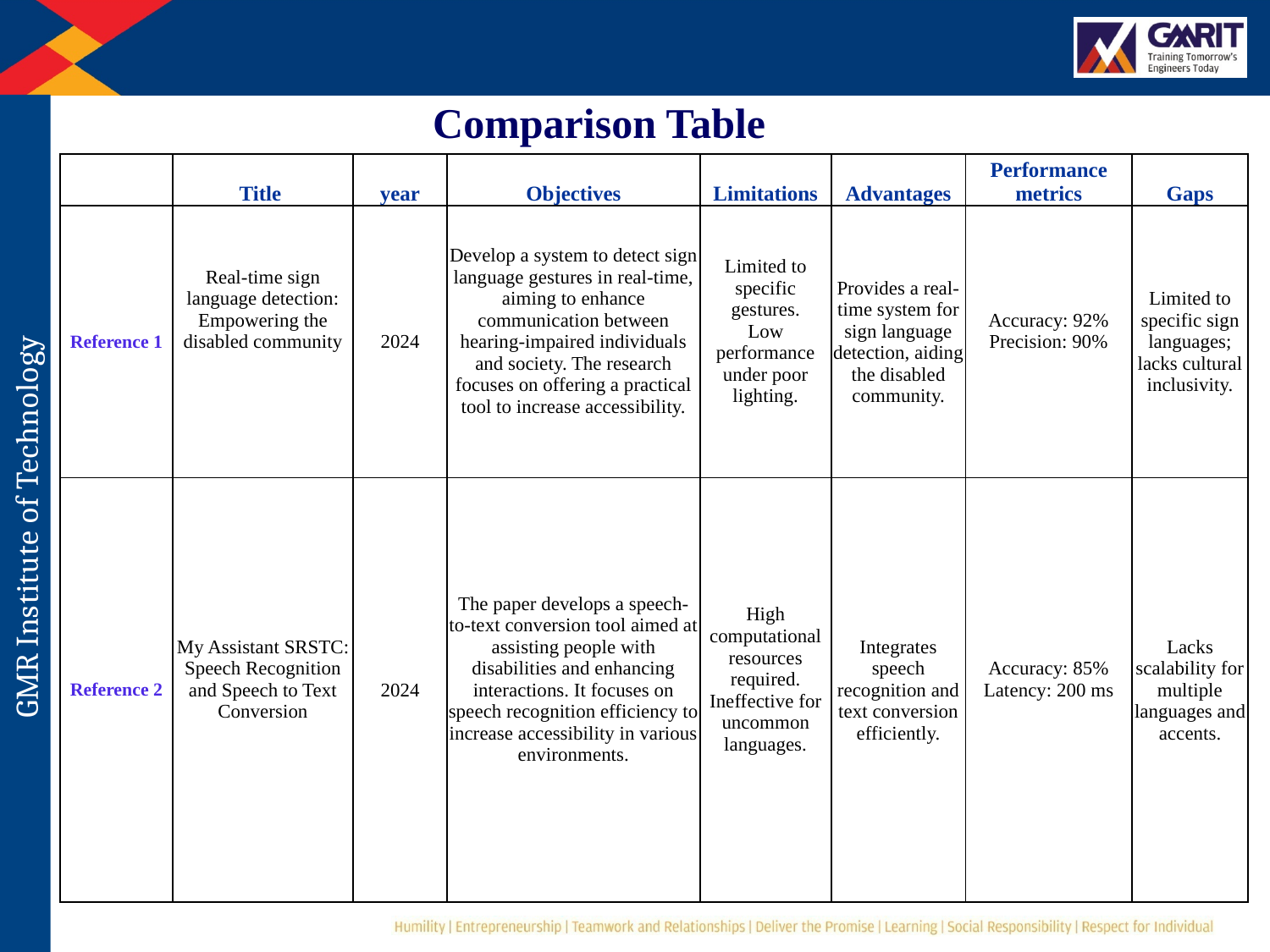

Comparison Table
|  | Title | year | Objectives | Limitations | Advantages | Performance metrics | Gaps |
| --- | --- | --- | --- | --- | --- | --- | --- |
| Reference 1 | Real-time sign language detection: Empowering the disabled community | 2024 | Develop a system to detect sign language gestures in real-time, aiming to enhance communication between hearing-impaired individuals and society. The research focuses on offering a practical tool to increase accessibility. | Limited to specific gestures. Low performance under poor lighting. | Provides a real-time system for sign language detection, aiding the disabled community. | Accuracy: 92% Precision: 90% | Limited to specific sign languages; lacks cultural inclusivity. |
| Reference 2 | My Assistant SRSTC: Speech Recognition and Speech to Text Conversion | 2024 | The paper develops a speech-to-text conversion tool aimed at assisting people with disabilities and enhancing interactions. It focuses on speech recognition efficiency to increase accessibility in various environments. | High computational resources required. Ineffective for uncommon languages. | Integrates speech recognition and text conversion efficiently. | Accuracy: 85% Latency: 200 ms | Lacks scalability for multiple languages and accents. |